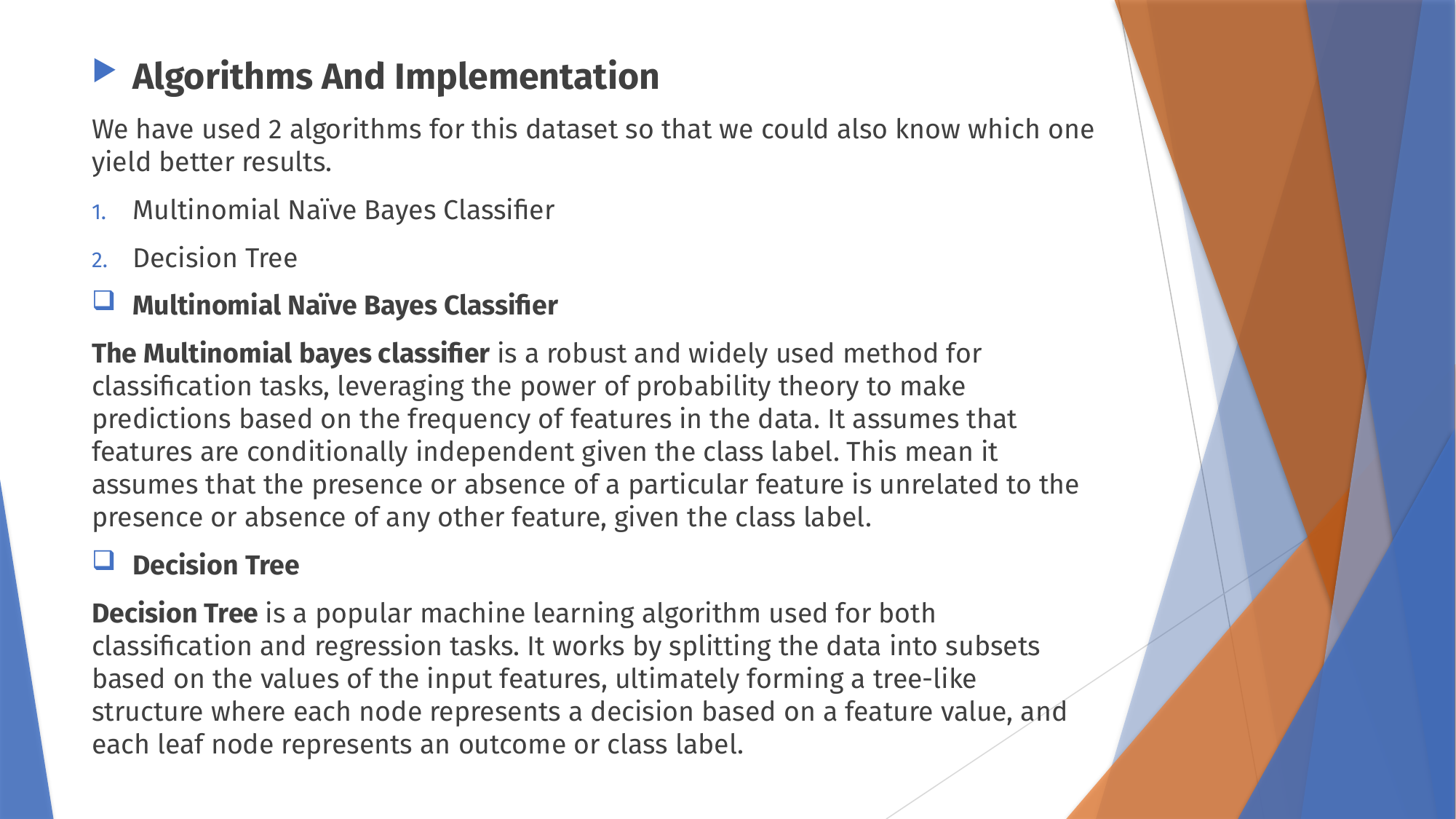

Algorithms And Implementation
We have used 2 algorithms for this dataset so that we could also know which one yield better results.
Multinomial Naïve Bayes Classifier
Decision Tree
Multinomial Naïve Bayes Classifier
The Multinomial bayes classifier is a robust and widely used method for classification tasks, leveraging the power of probability theory to make predictions based on the frequency of features in the data. It assumes that features are conditionally independent given the class label. This mean it assumes that the presence or absence of a particular feature is unrelated to the presence or absence of any other feature, given the class label.
Decision Tree
Decision Tree is a popular machine learning algorithm used for both classification and regression tasks. It works by splitting the data into subsets based on the values of the input features, ultimately forming a tree-like structure where each node represents a decision based on a feature value, and each leaf node represents an outcome or class label.